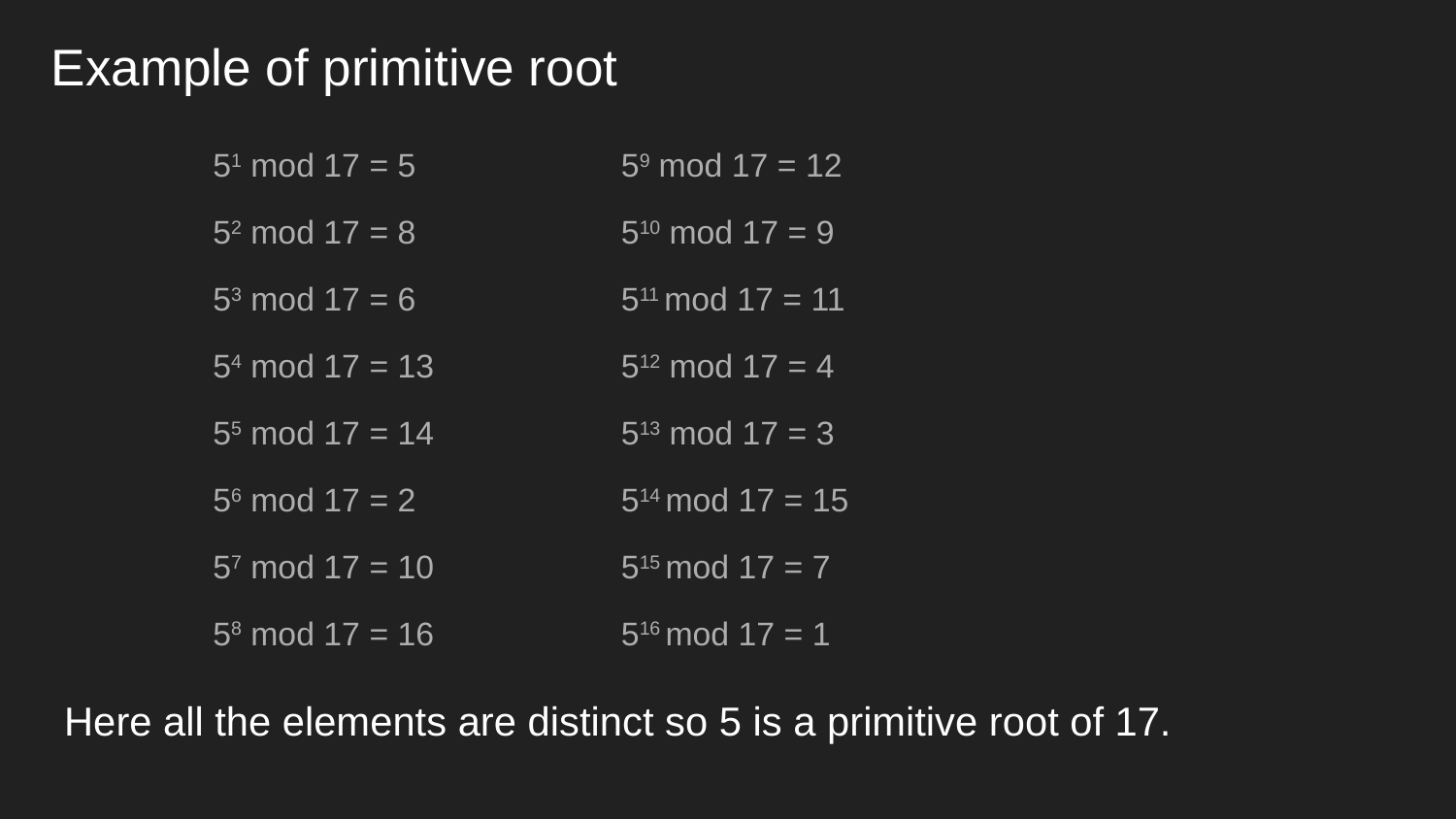

# Example of primitive root
59 mod 17 = 12
510 mod 17 = 9
511 mod 17 = 11
512 mod 17 = 4
513 mod 17 = 3
514 mod 17 = 15
515 mod 17 = 7
516 mod 17 = 1
51 mod 17 = 5
52 mod 17 = 8
53 mod 17 = 6
54 mod 17 = 13
55 mod 17 = 14
56 mod 17 = 2
57 mod 17 = 10
58 mod 17 = 16
Here all the elements are distinct so 5 is a primitive root of 17.